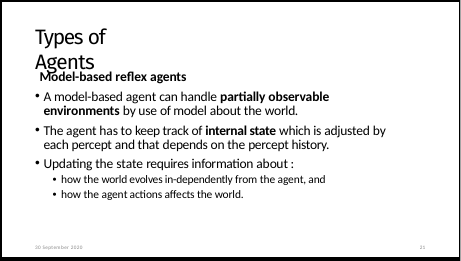

# Types of Agents
Model-based reflex agents
A model-based agent can handle partially observable  environments by use of model about the world.
The agent has to keep track of internal state which is adjusted by  each percept and that depends on the percept history.
Updating the state requires information about :
how the world evolves in-dependently from the agent, and
how the agent actions affects the world.
30 September 2020
21